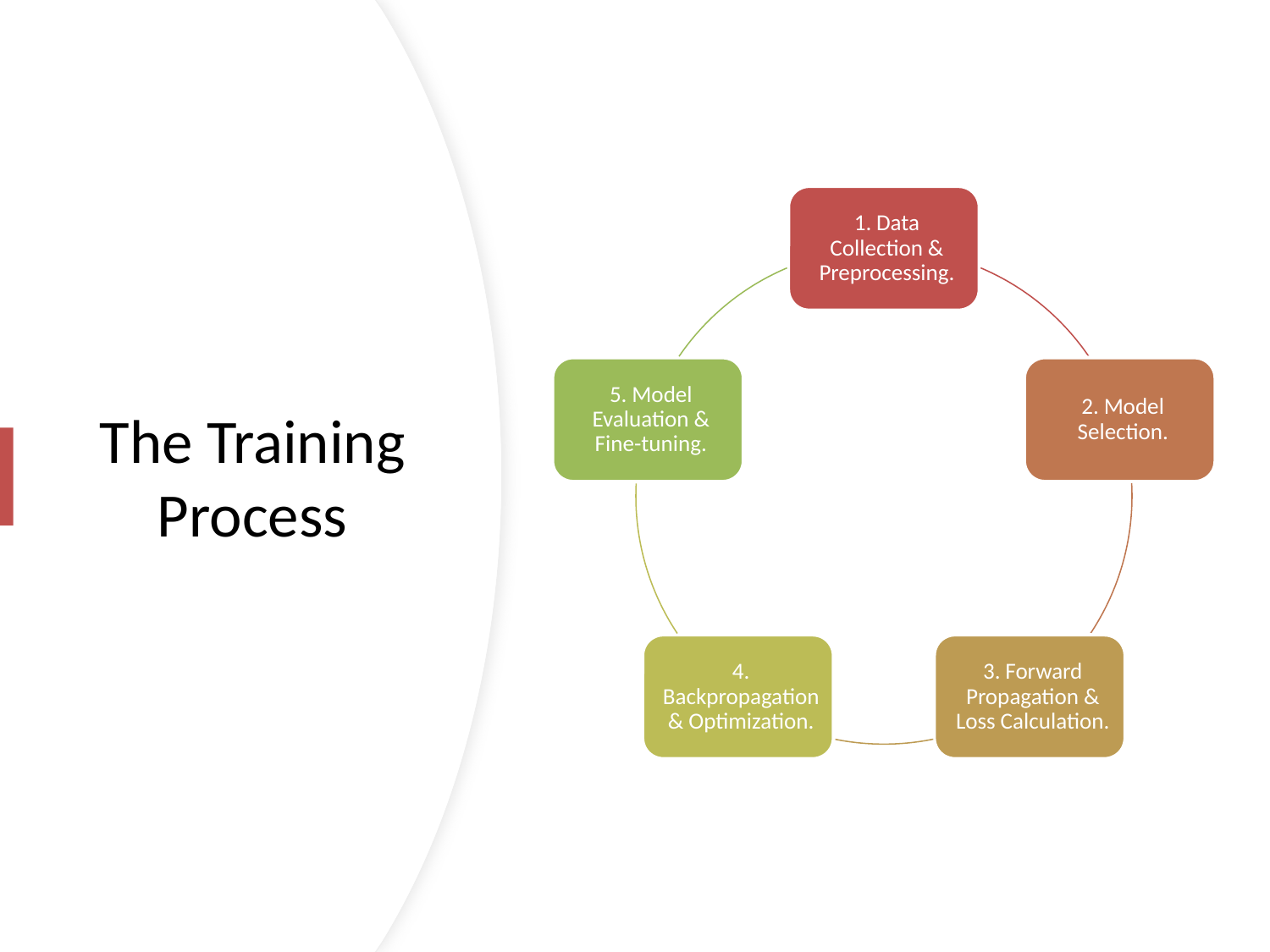

1. Data Collection & Preprocessing.
2. Model Selection.
3. Forward Propagation & Loss Calculation.
4. Backpropagation & Optimization.
5. Model Evaluation & Fine-tuning.
# The Training Process